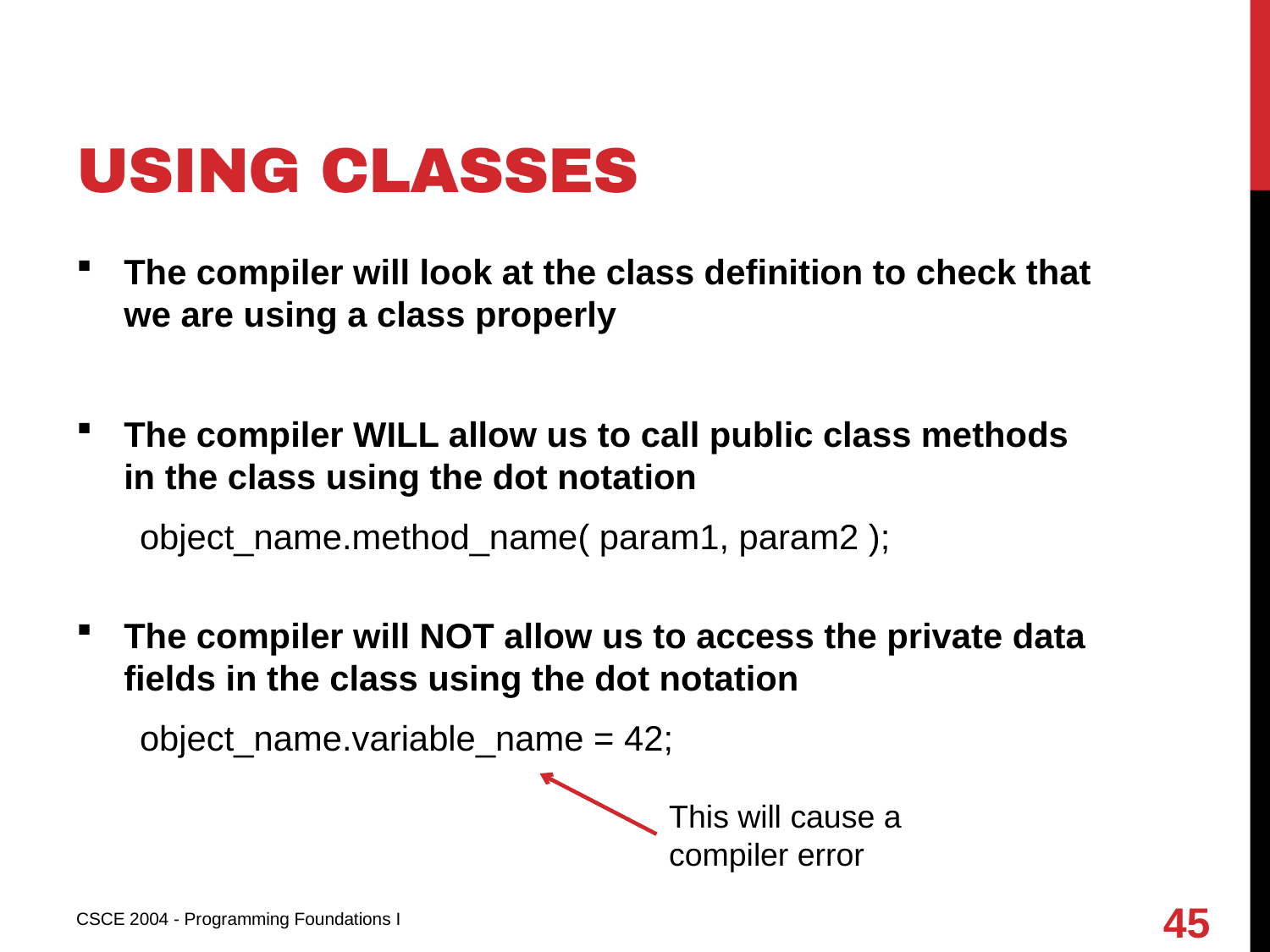

# Using classes
The compiler will look at the class definition to check that we are using a class properly

The compiler WILL allow us to call public class methods in the class using the dot notation
object_name.method_name( param1, param2 );

The compiler will NOT allow us to access the private data fields in the class using the dot notation
object_name.variable_name = 42;
This will cause a compiler error
45
CSCE 2004 - Programming Foundations I